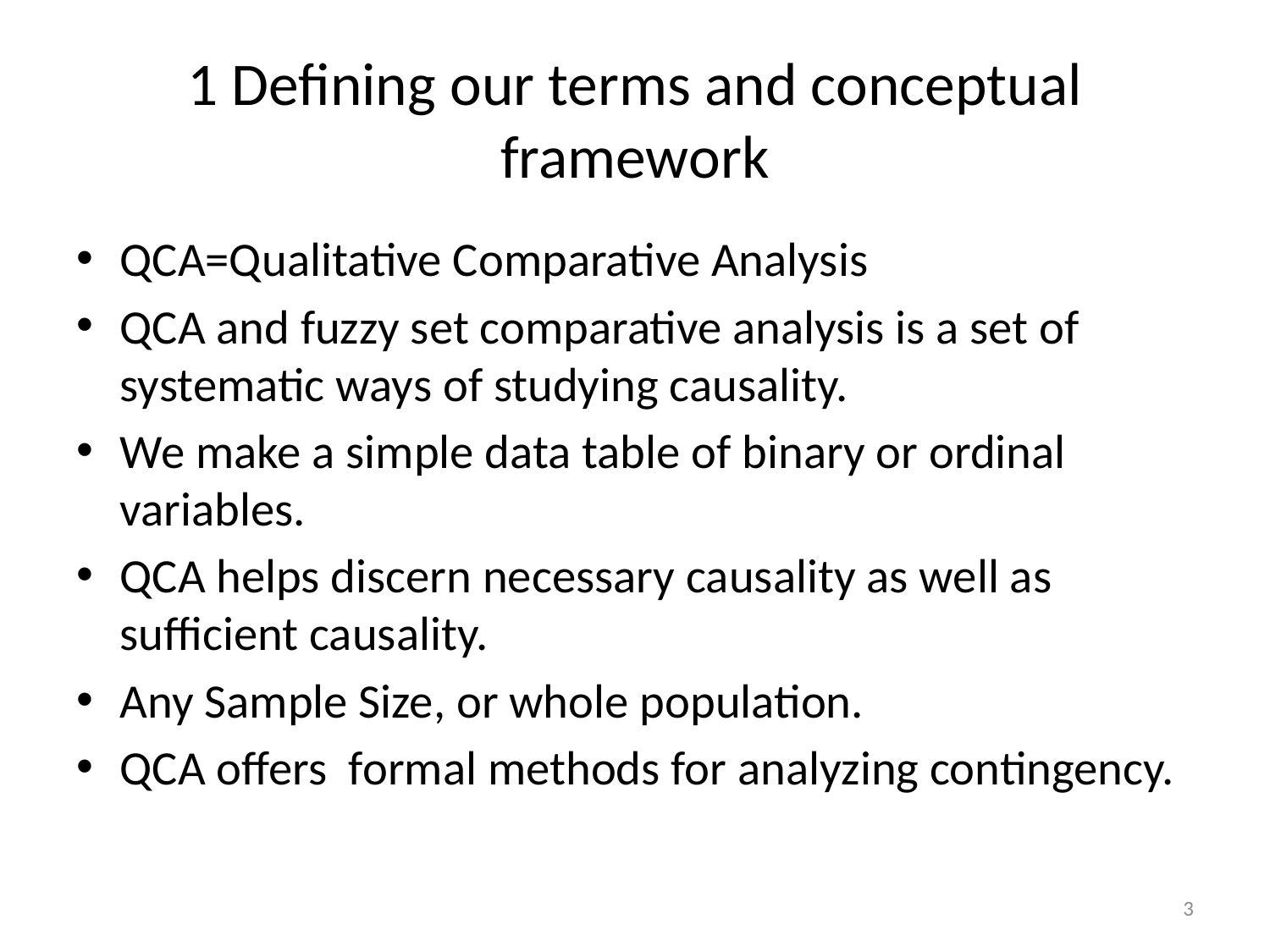

# 1 Defining our terms and conceptual framework
QCA=Qualitative Comparative Analysis
QCA and fuzzy set comparative analysis is a set of systematic ways of studying causality.
We make a simple data table of binary or ordinal variables.
QCA helps discern necessary causality as well as sufficient causality.
Any Sample Size, or whole population.
QCA offers  formal methods for analyzing contingency.

3